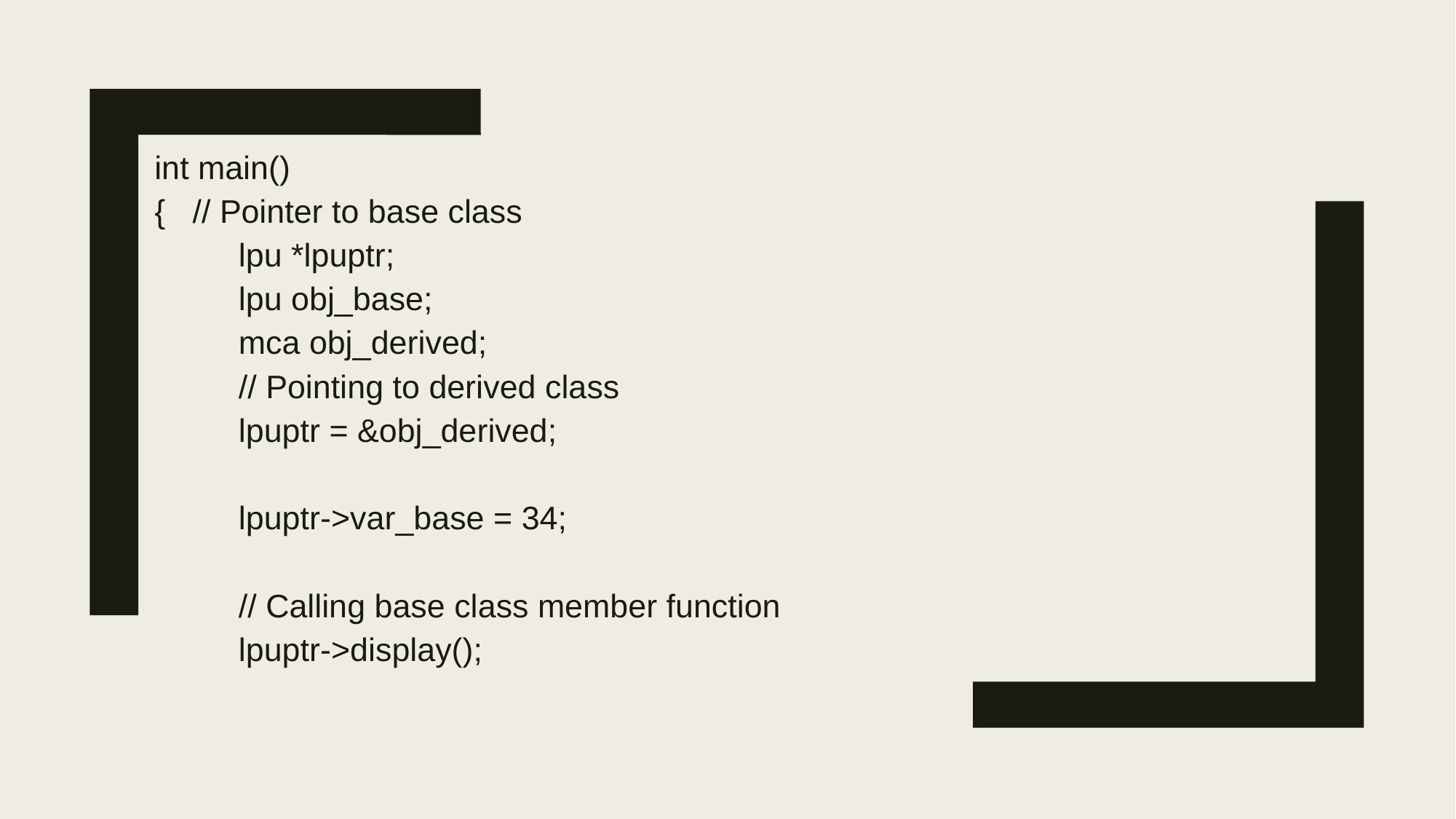

int main()
{   // Pointer to base class
	lpu *lpuptr;
	lpu obj_base;
	mca obj_derived;
	// Pointing to derived class
	lpuptr = &obj_derived;

	lpuptr->var_base = 34;

	// Calling base class member function
	lpuptr->display();